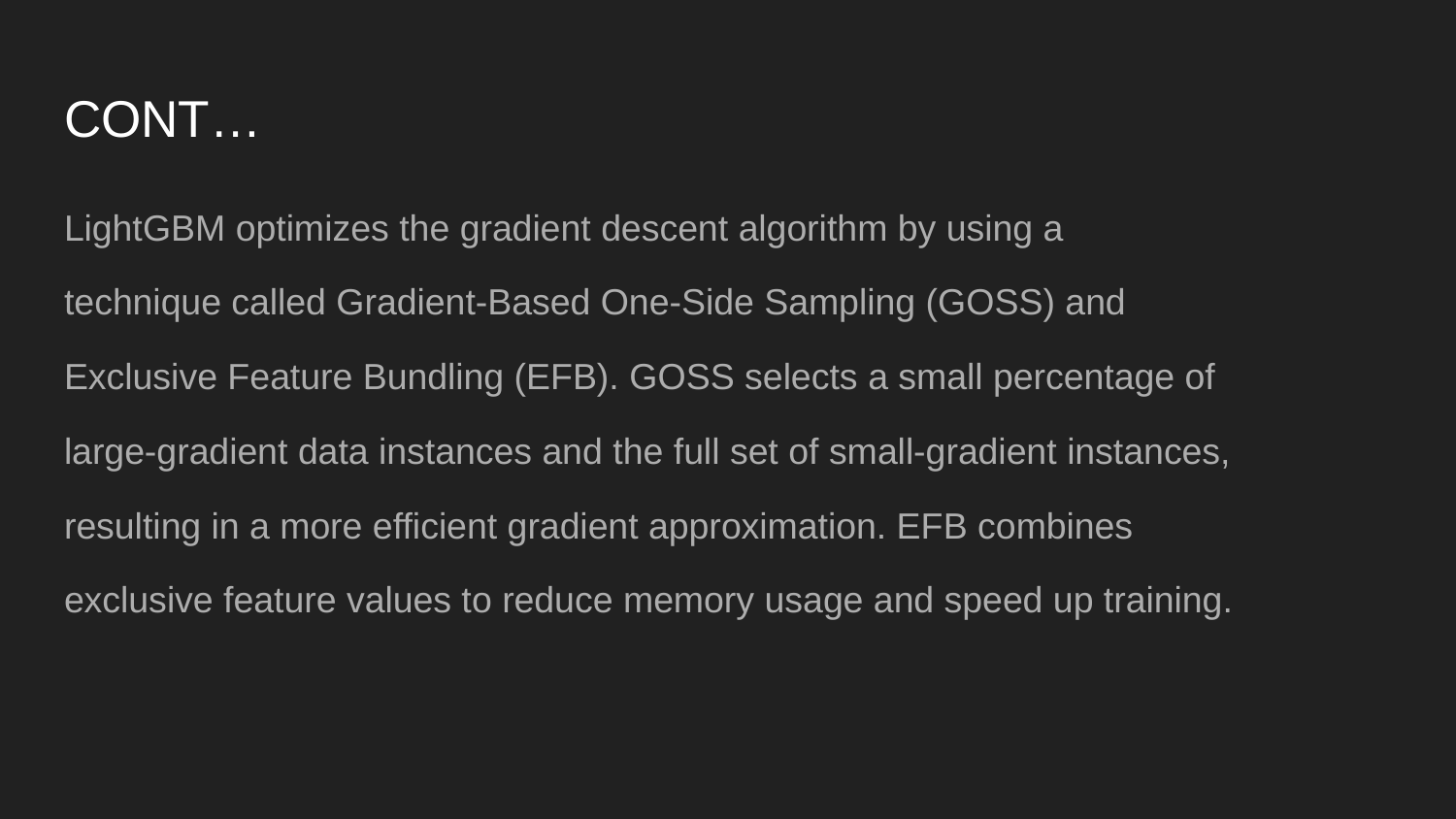

# CONT…
LightGBM optimizes the gradient descent algorithm by using a
technique called Gradient-Based One-Side Sampling (GOSS) and
Exclusive Feature Bundling (EFB). GOSS selects a small percentage of
large-gradient data instances and the full set of small-gradient instances,
resulting in a more efficient gradient approximation. EFB combines
exclusive feature values to reduce memory usage and speed up training.